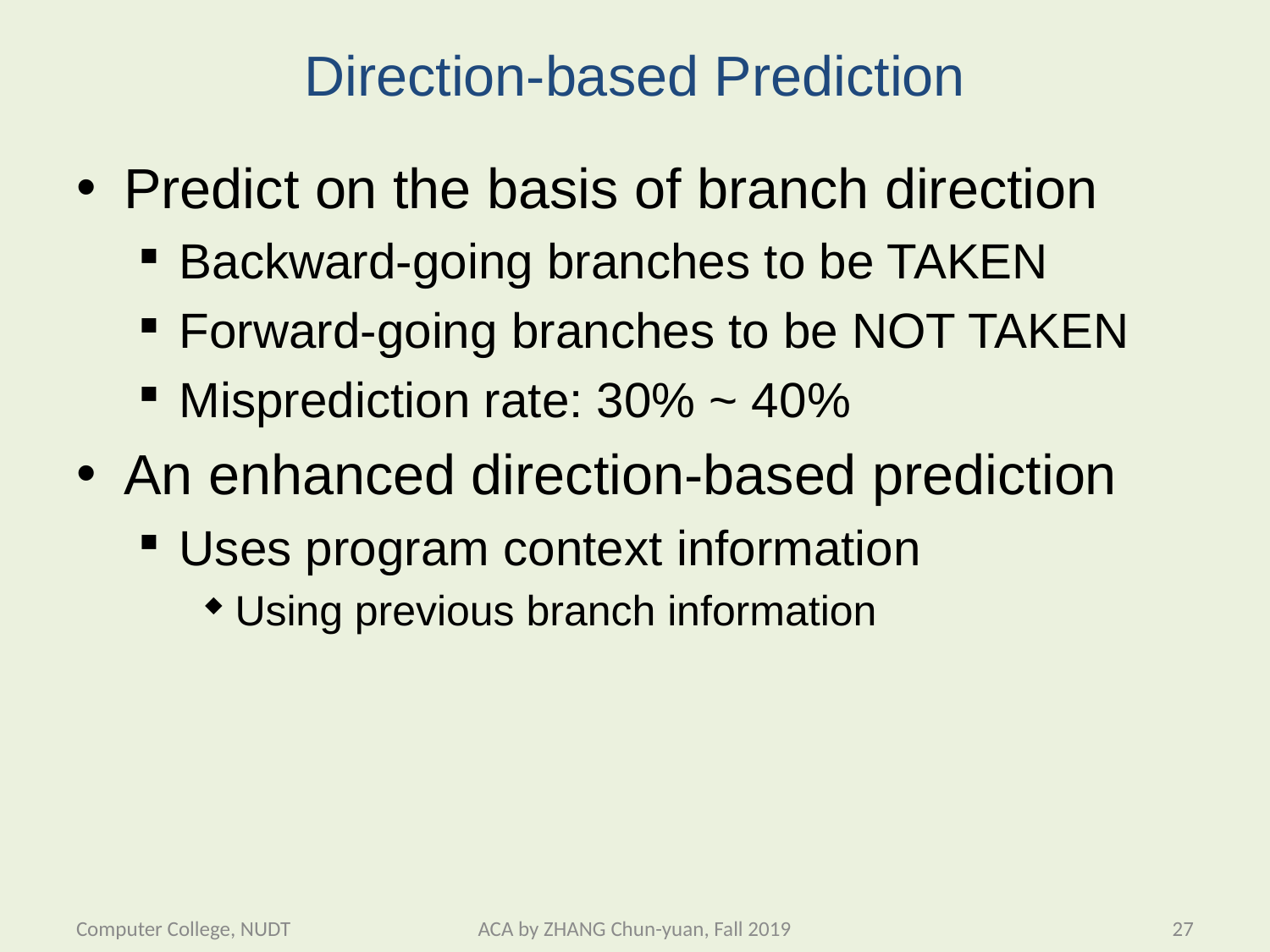

# Direction-based Prediction
Predict on the basis of branch direction
Backward-going branches to be TAKEN
Forward-going branches to be NOT TAKEN
Misprediction rate: 30% ~ 40%
An enhanced direction-based prediction
Uses program context information
Using previous branch information

Computer College, NUDT
ACA by ZHANG Chun-yuan, Fall 2019
27